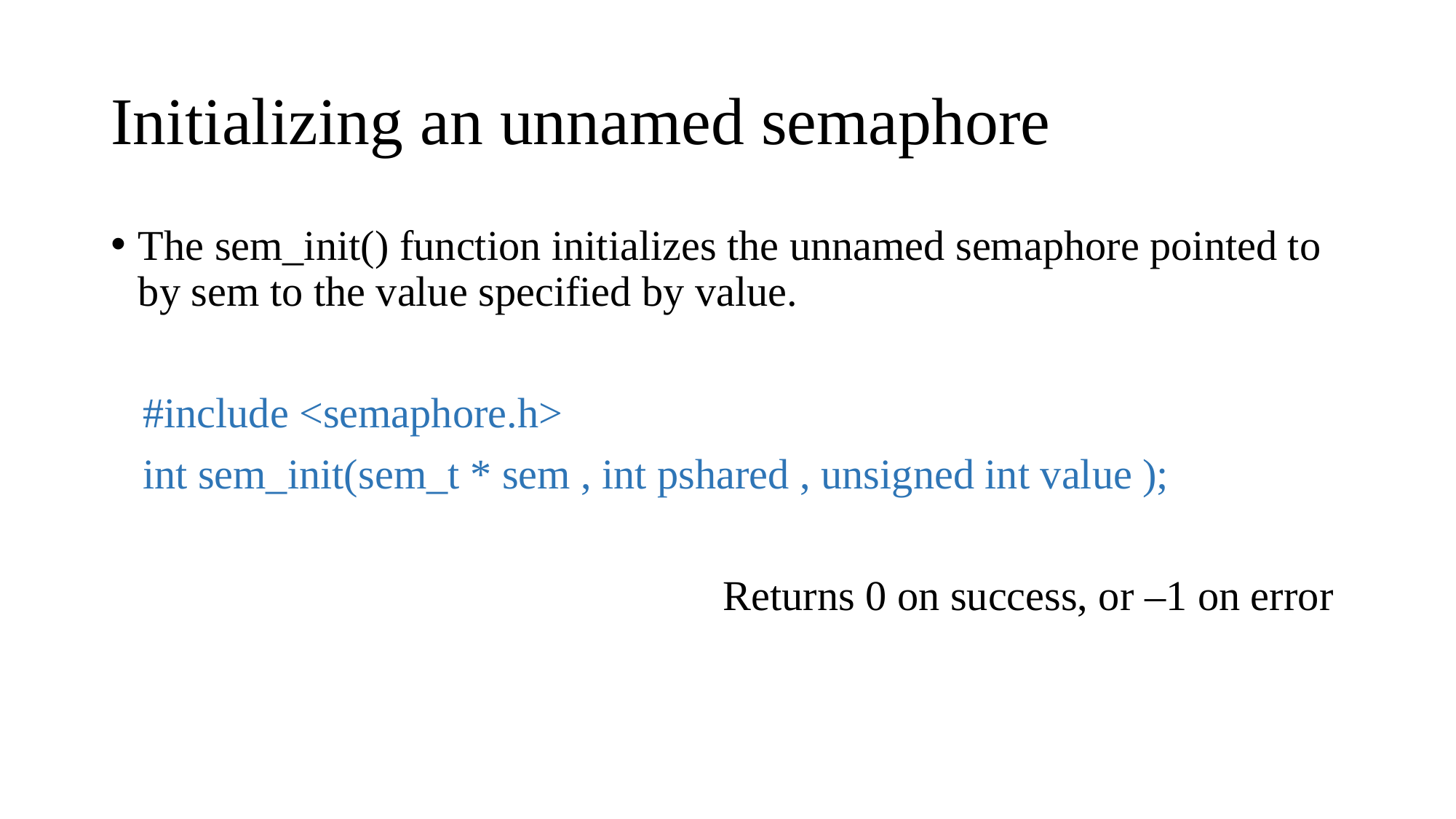

# Initializing an unnamed semaphore
The sem_init() function initializes the unnamed semaphore pointed to by sem to the value specified by value.

   #include <semaphore.h>
   int sem_init(sem_t * sem , int pshared , unsigned int value );

                                                          Returns 0 on success, or –1 on error